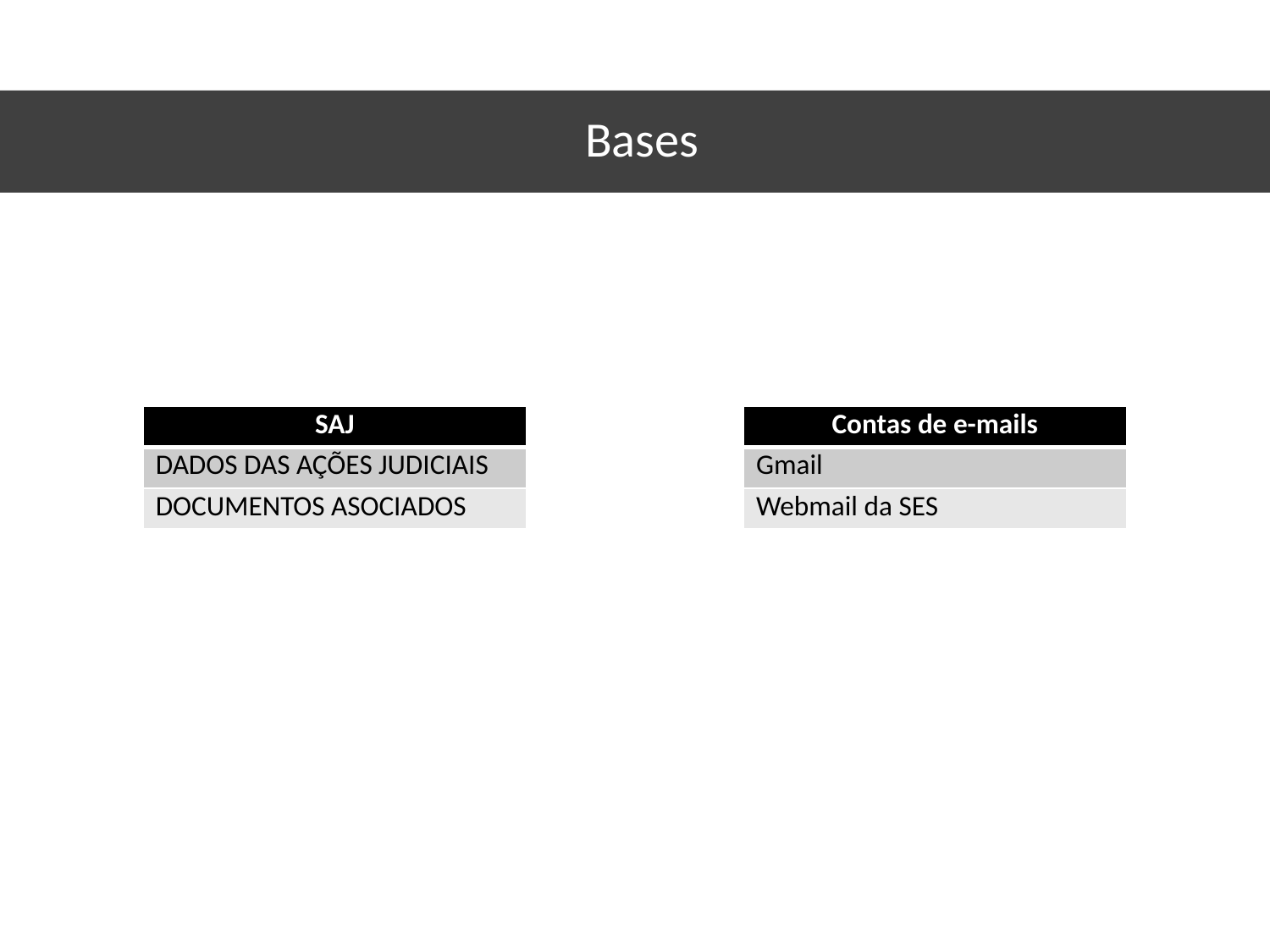

# Bases

| SAJ |
| --- |
| DADOS DAS AÇÕES JUDICIAIS |
| DOCUMENTOS ASOCIADOS |
| Contas de e-mails |
| --- |
| Gmail |
| Webmail da SES |